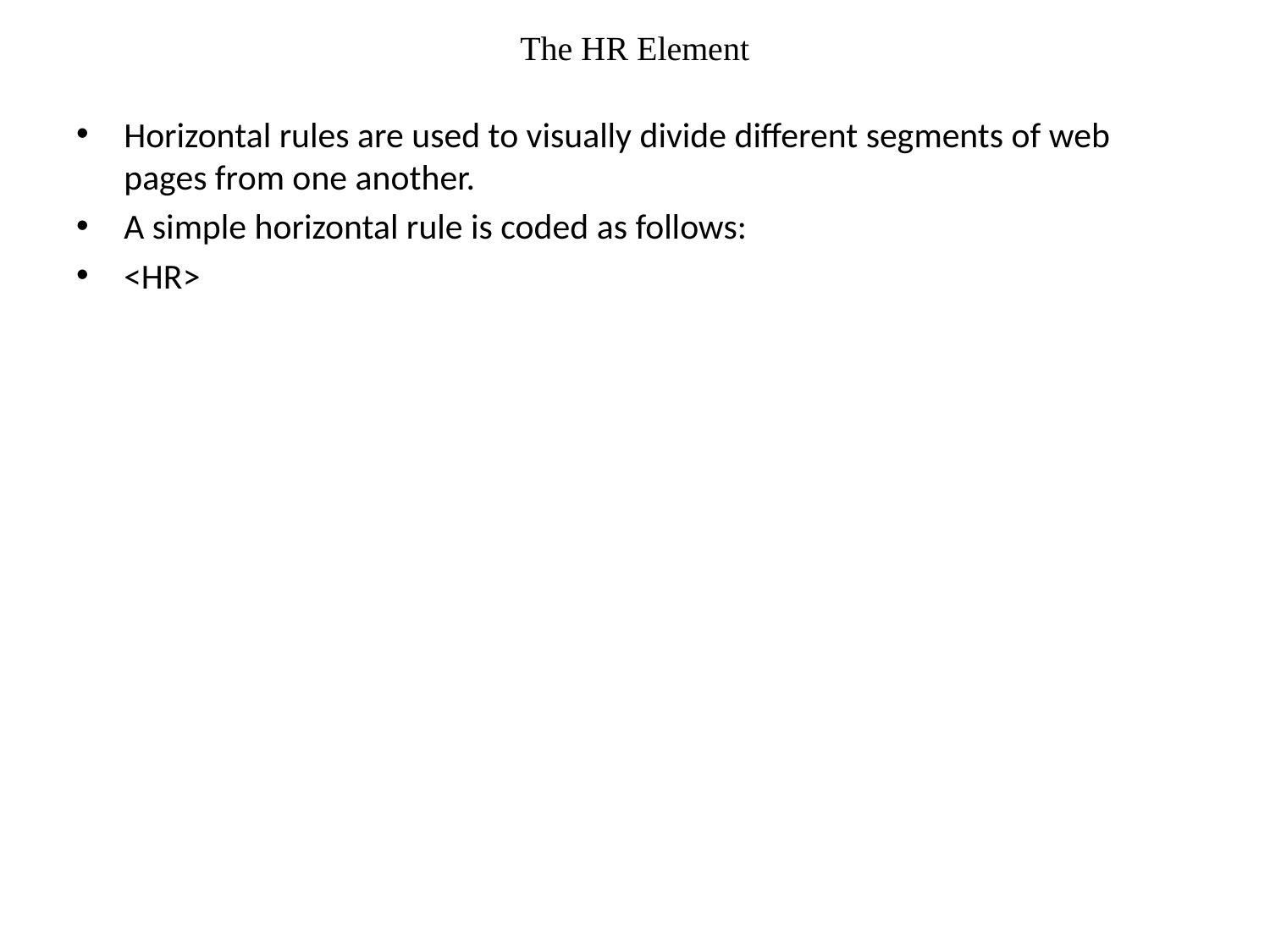

# The HR Element
Horizontal rules are used to visually divide different segments of web pages from one another.
A simple horizontal rule is coded as follows:
<HR>